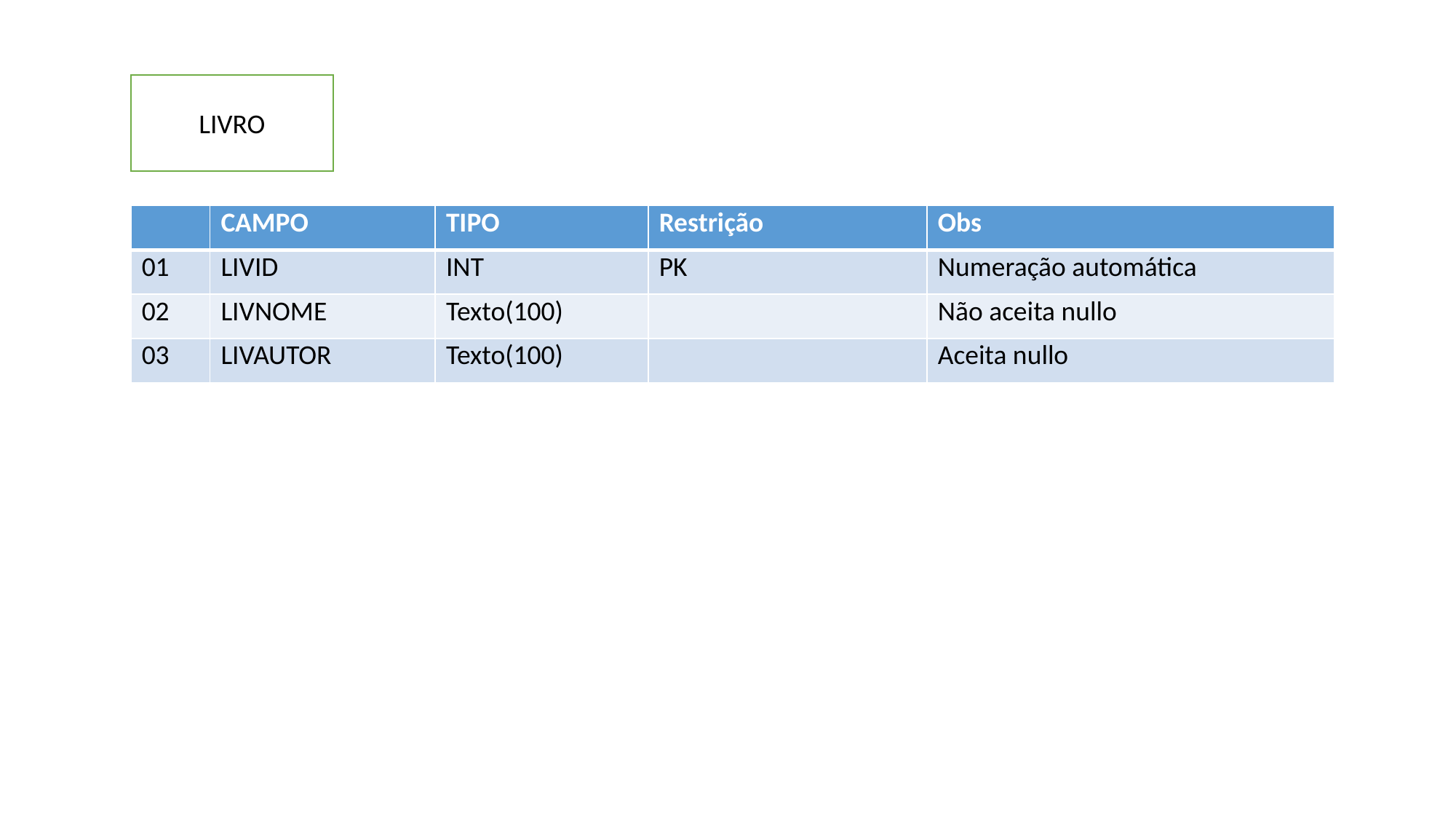

LIVRO
|  | CAMPO | TIPO | Restrição | Obs |
| --- | --- | --- | --- | --- |
| 01 | LIVID | INT | PK | Numeração automática |
| 02 | LIVNOME | Texto(100) |  | Não aceita nullo |
| 03 | LIVAUTOR | Texto(100) |  | Aceita nullo |